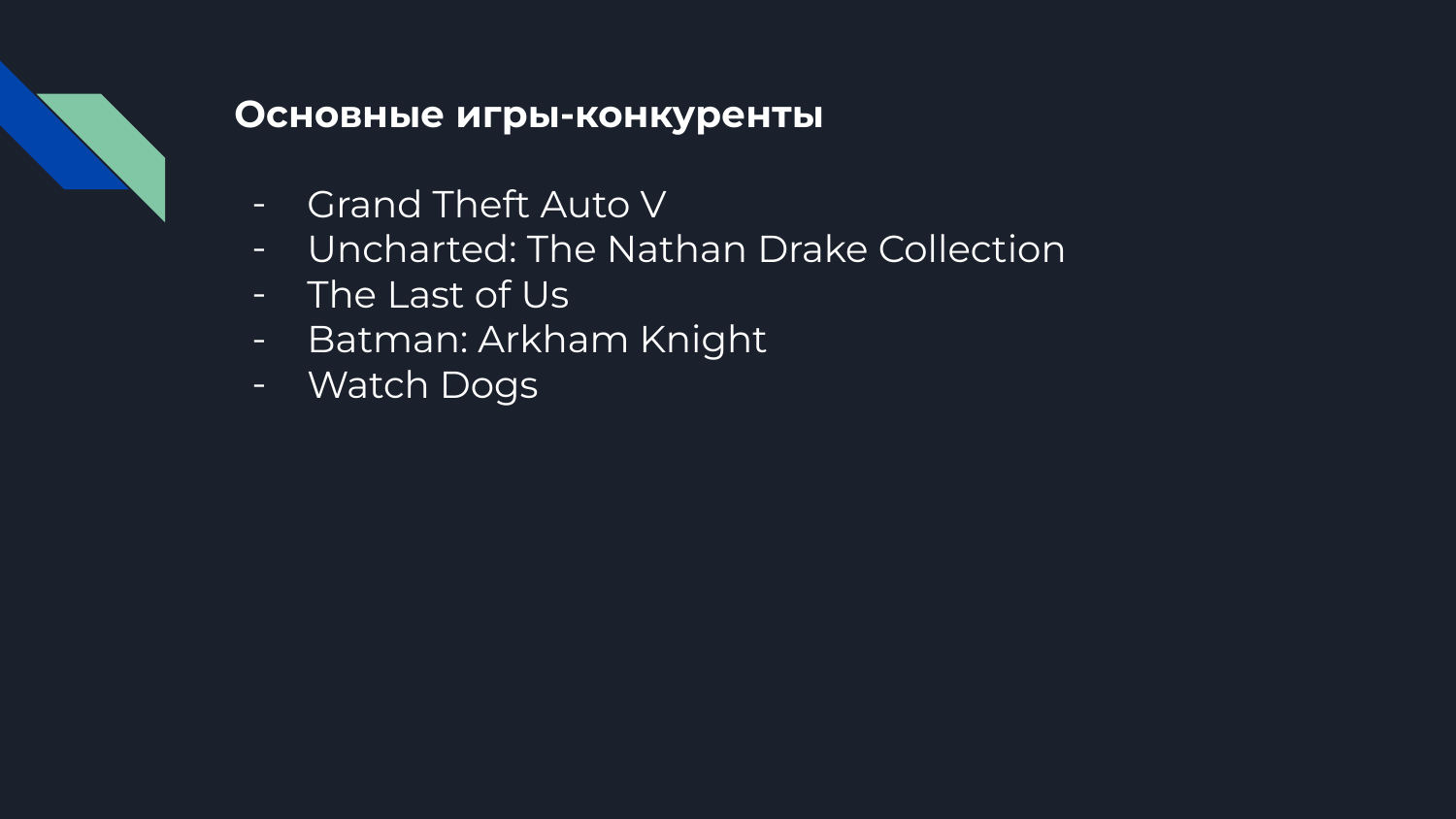

# Основные игры-конкуренты

Grand Theft Auto V
Uncharted: The Nathan Drake Collection
The Last of Us
Batman: Arkham Knight
Watch Dogs